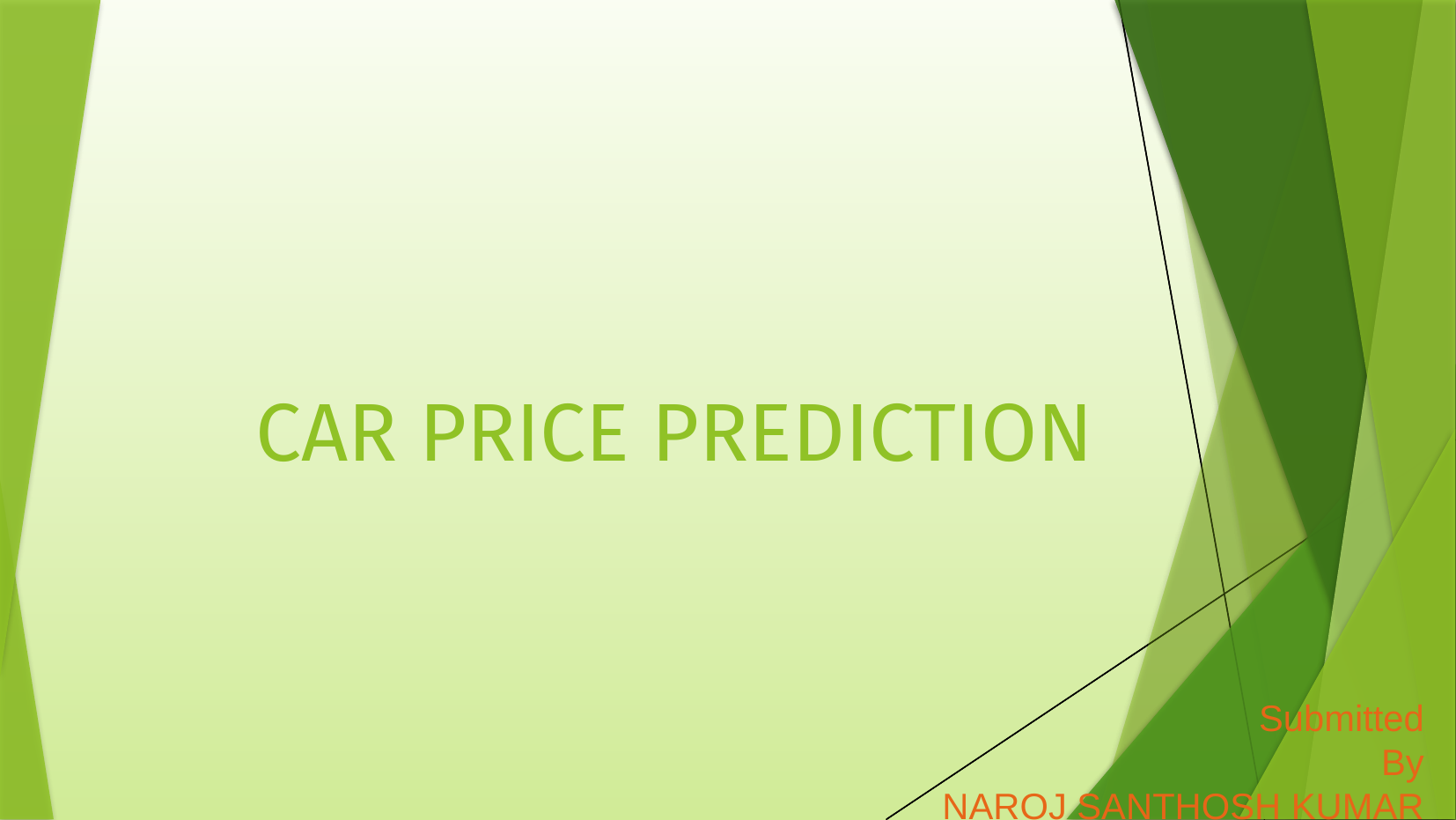

# CAR PRICE PREDICTION
Submitted
By
NAROJ SANTHOSH KUMAR